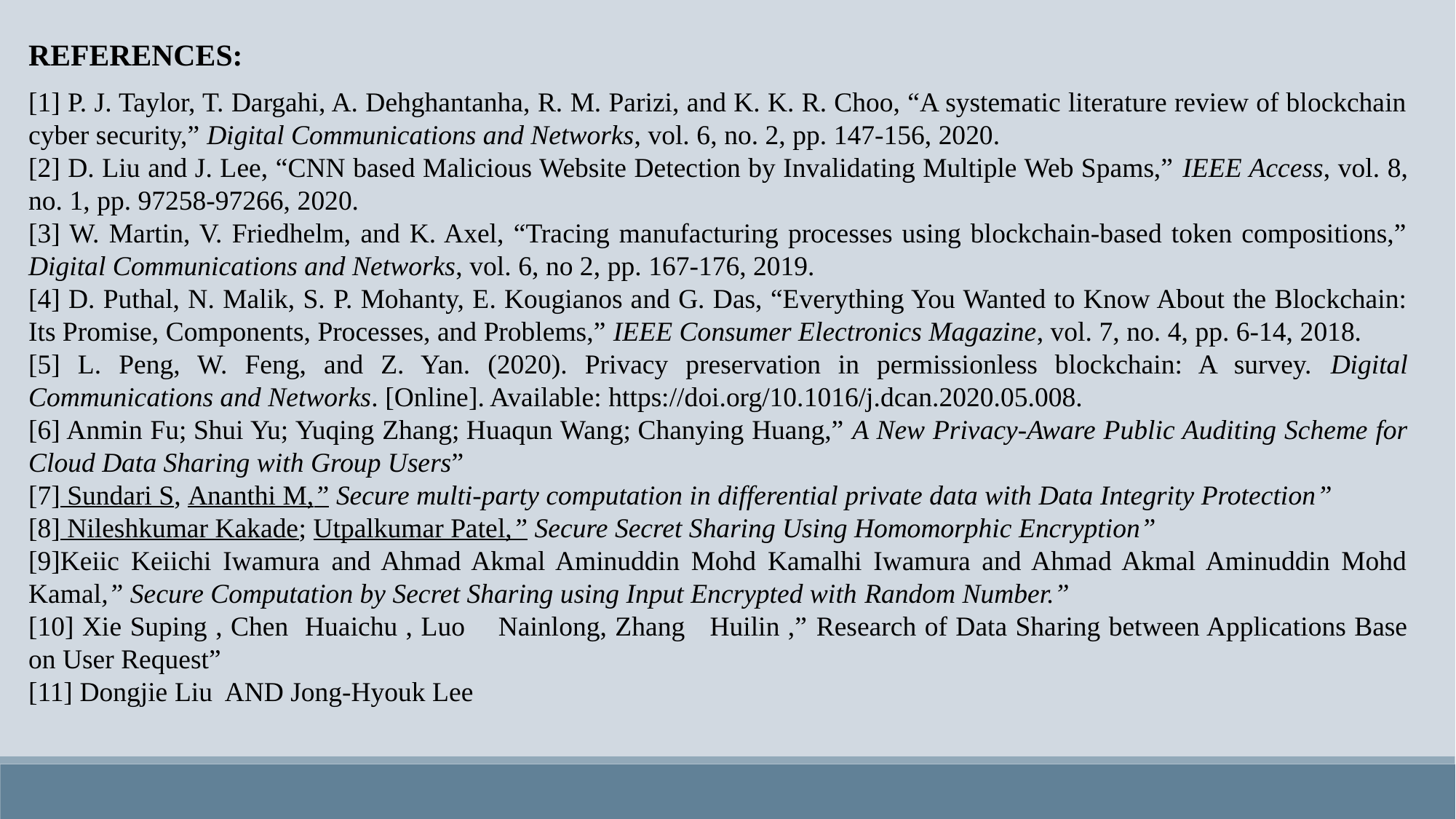

REFERENCES:
[1] P. J. Taylor, T. Dargahi, A. Dehghantanha, R. M. Parizi, and K. K. R. Choo, “A systematic literature review of blockchain cyber security,” Digital Communications and Networks, vol. 6, no. 2, pp. 147-156, 2020.
[2] D. Liu and J. Lee, “CNN based Malicious Website Detection by Invalidating Multiple Web Spams,” IEEE Access, vol. 8, no. 1, pp. 97258-97266, 2020.
[3] W. Martin, V. Friedhelm, and K. Axel, “Tracing manufacturing processes using blockchain-based token compositions,” Digital Communications and Networks, vol. 6, no 2, pp. 167-176, 2019.
[4] D. Puthal, N. Malik, S. P. Mohanty, E. Kougianos and G. Das, “Everything You Wanted to Know About the Blockchain: Its Promise, Components, Processes, and Problems,” IEEE Consumer Electronics Magazine, vol. 7, no. 4, pp. 6-14, 2018.
[5] L. Peng, W. Feng, and Z. Yan. (2020). Privacy preservation in permissionless blockchain: A survey. Digital Communications and Networks. [Online]. Available: https://doi.org/10.1016/j.dcan.2020.05.008.
[6] Anmin Fu; Shui Yu; Yuqing Zhang; Huaqun Wang; Chanying Huang,” A New Privacy-Aware Public Auditing Scheme for Cloud Data Sharing with Group Users”
[7] Sundari S, Ananthi M,” Secure multi-party computation in differential private data with Data Integrity Protection”
[8] Nileshkumar Kakade; Utpalkumar Patel,” Secure Secret Sharing Using Homomorphic Encryption”
[9]Keiic Keiichi Iwamura and Ahmad Akmal Aminuddin Mohd Kamalhi Iwamura and Ahmad Akmal Aminuddin Mohd Kamal,” Secure Computation by Secret Sharing using Input Encrypted with Random Number.”
[10] Xie Suping , Chen  Huaichu , Luo    Nainlong, Zhang   Huilin ,” Research of Data Sharing between Applications Base on User Request”
[11] Dongjie Liu  AND Jong-Hyouk Lee